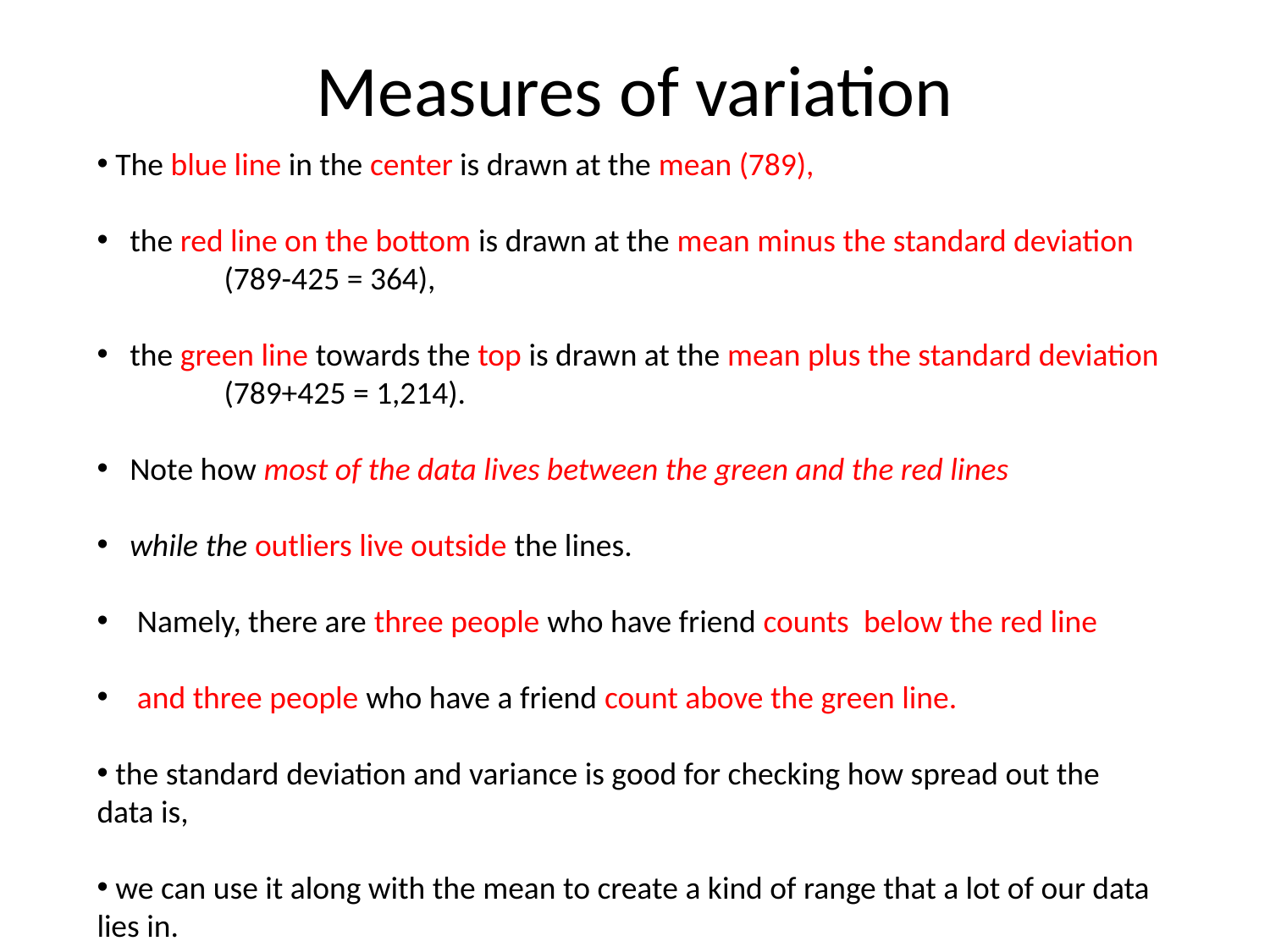

# Measures of variation
 The blue line in the center is drawn at the mean (789),

   the red line on the bottom is drawn at the mean minus the standard deviation 	(789-425 = 364),

   the green line towards the top is drawn at the mean plus the standard deviation
	(789+425 = 1,214).

   Note how most of the data lives between the green and the red lines

   while the outliers live outside the lines.

    Namely, there are three people who have friend counts  below the red line

    and three people who have a friend count above the green line.

 the standard deviation and variance is good for checking how spread out the data is,

 we can use it along with the mean to create a kind of range that a lot of our data lies in.